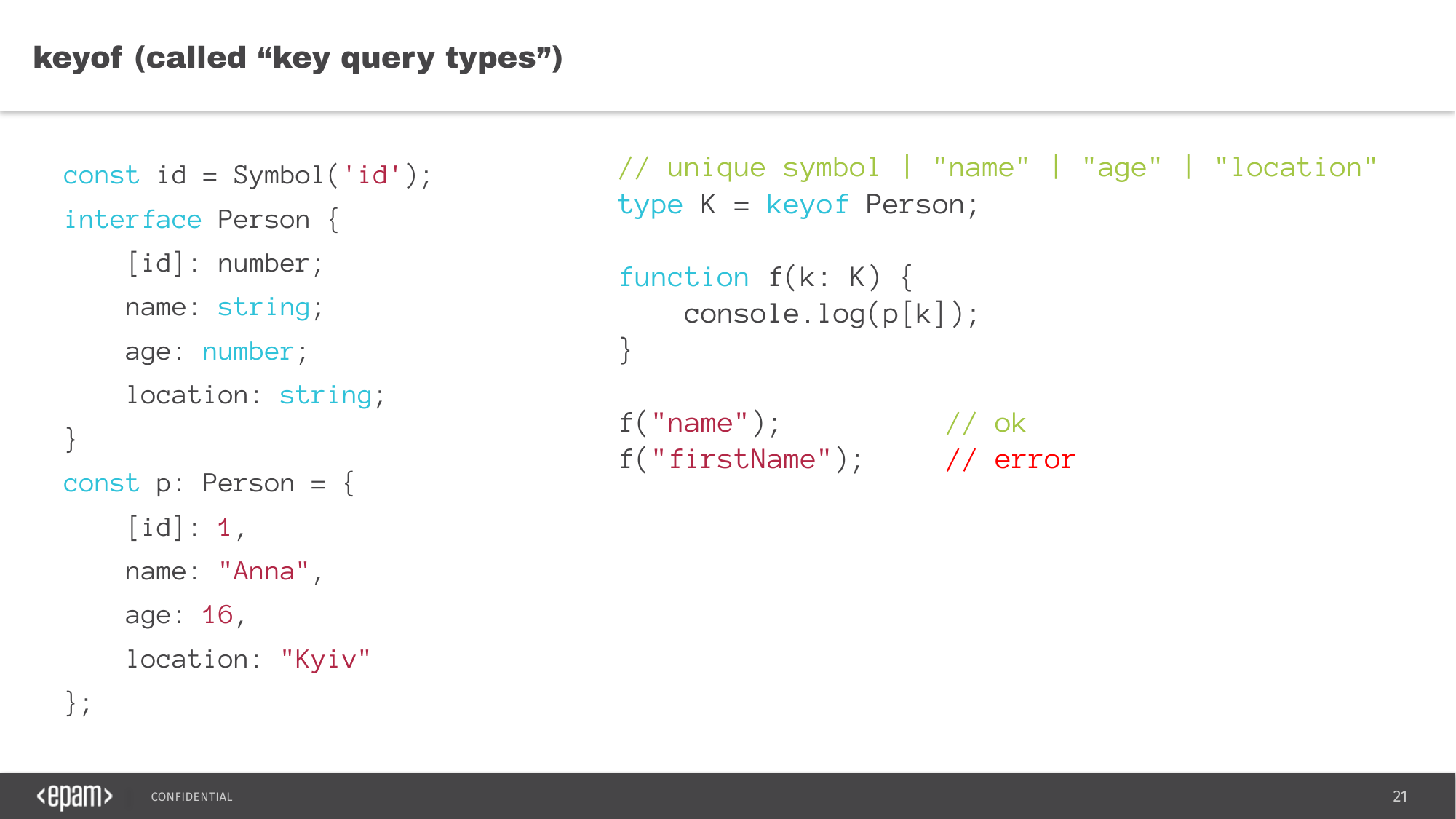

keyof (called “key query types”)
// unique symbol | "name" | "age" | "location"
type K = keyof Person;

function f(k: K) {
    console.log(p[k]);
}

f("name");		// ok
f("firstName");	// error
const id = Symbol('id');
interface Person {
    [id]: number;
    name: string;
    age: number;
    location: string;
}
const p: Person = {
    [id]: 1,
    name: "Anna",
    age: 16,
    location: "Kyiv"
};